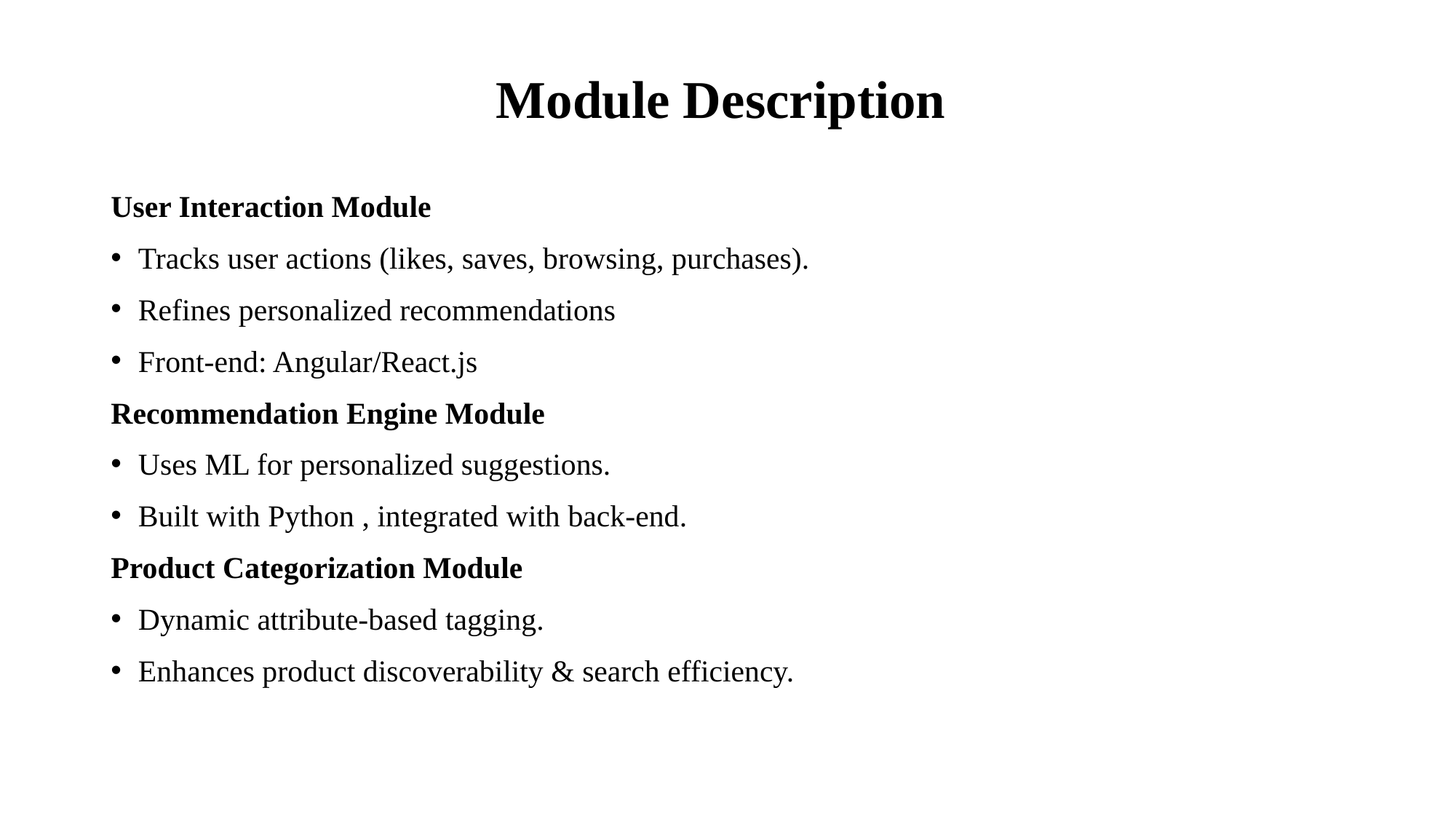

# Module Description
User Interaction Module
Tracks user actions (likes, saves, browsing, purchases).
Refines personalized recommendations
Front-end: Angular/React.js
Recommendation Engine Module
Uses ML for personalized suggestions.
Built with Python , integrated with back-end.
Product Categorization Module
Dynamic attribute-based tagging.
Enhances product discoverability & search efficiency.